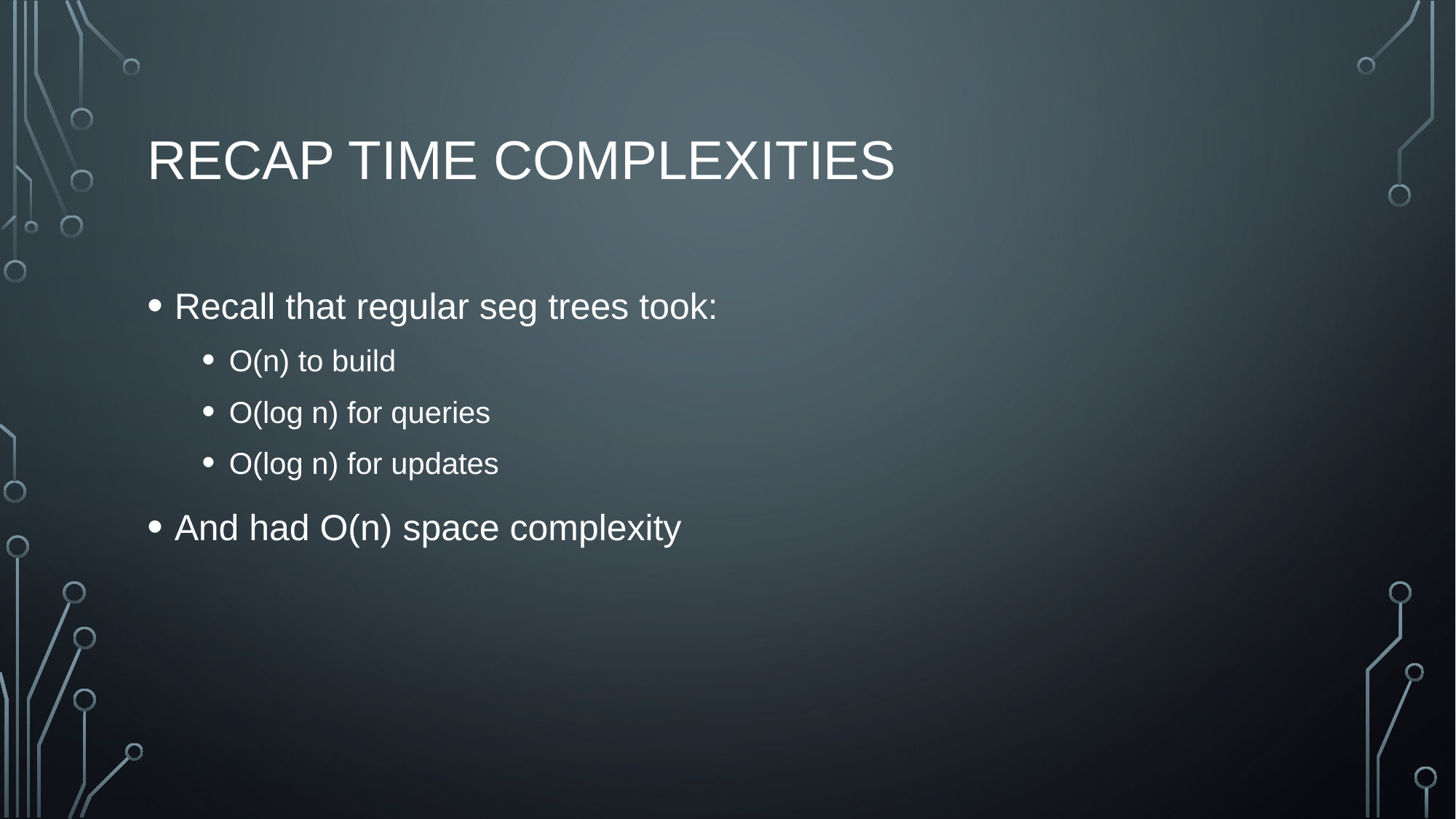

# Recap Time Complexities
Recall that regular seg trees took:
O(n) to build
O(log n) for queries
O(log n) for updates
And had O(n) space complexity